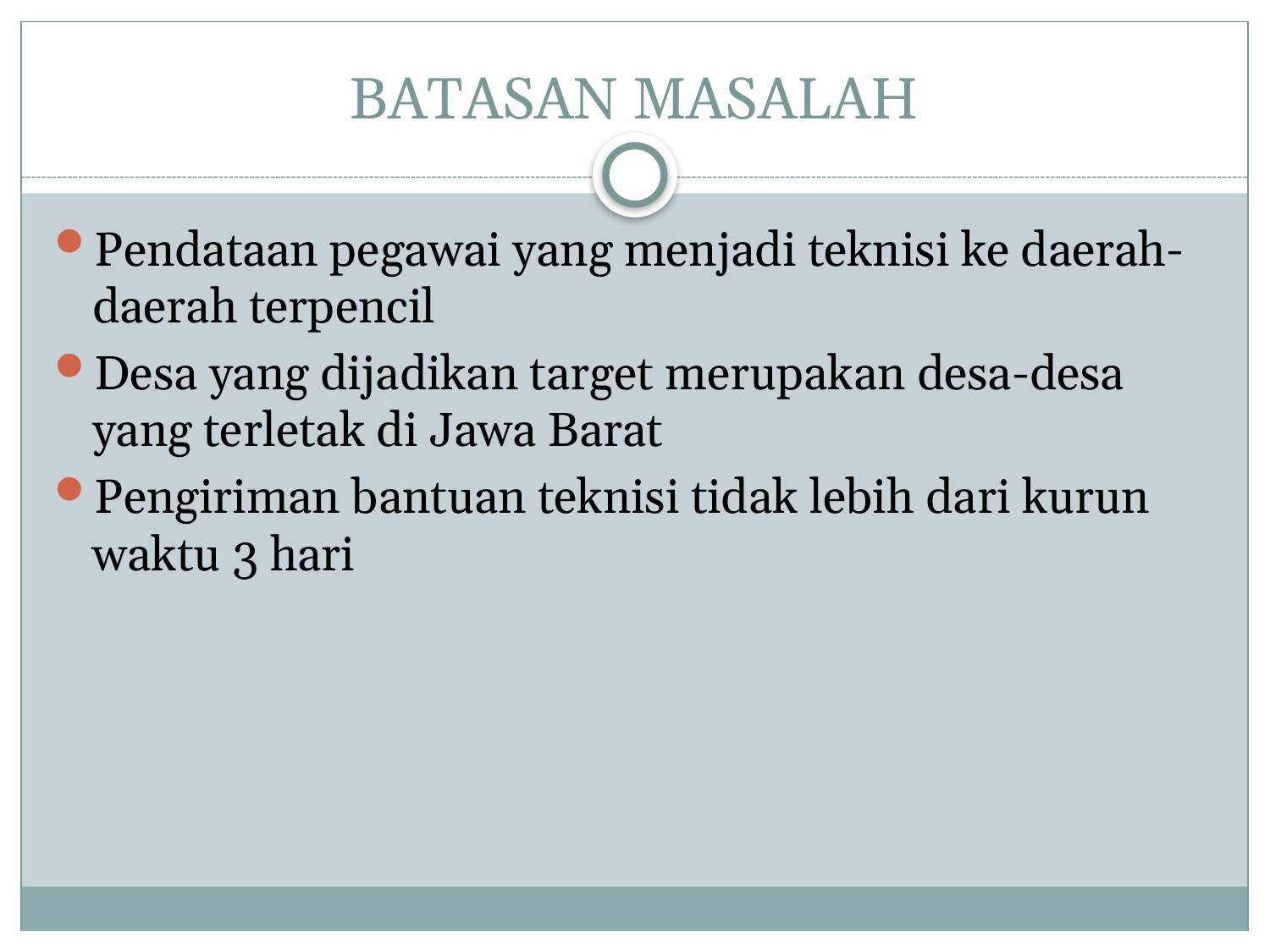

# BATASAN MASALAH
Pendataan pegawai yang menjadi teknisi ke daerah-daerah terpencil
Desa yang dijadikan target merupakan desa-desa yang terletak di Jawa Barat
Pengiriman bantuan teknisi tidak lebih dari kurun waktu 3 hari